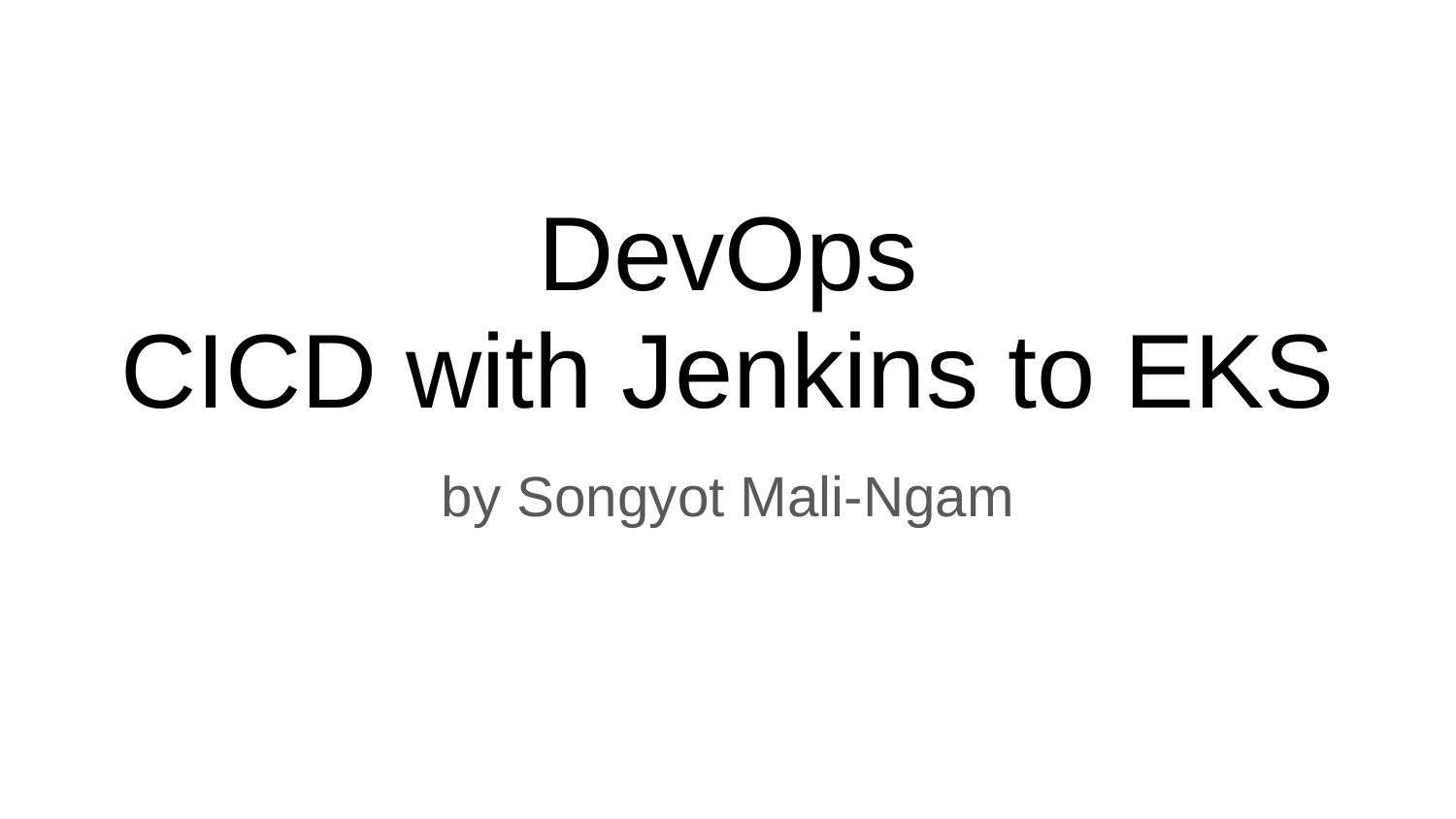

# DevOps CICD with Jenkins to EKS
by Songyot Mali-Ngam